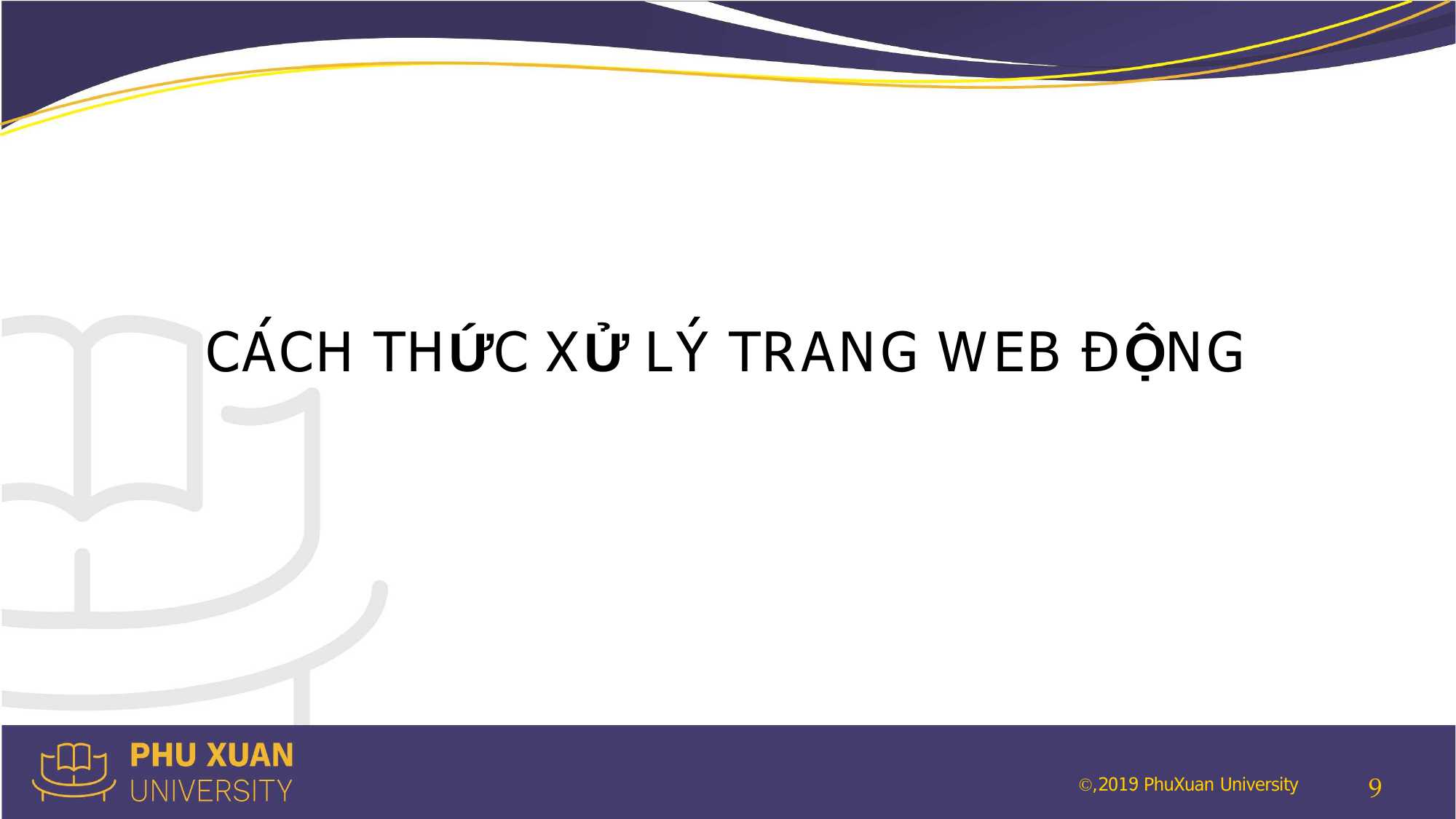

CÁCH THỨC XỬ LÝ TRANG WEB ĐỘNG
9